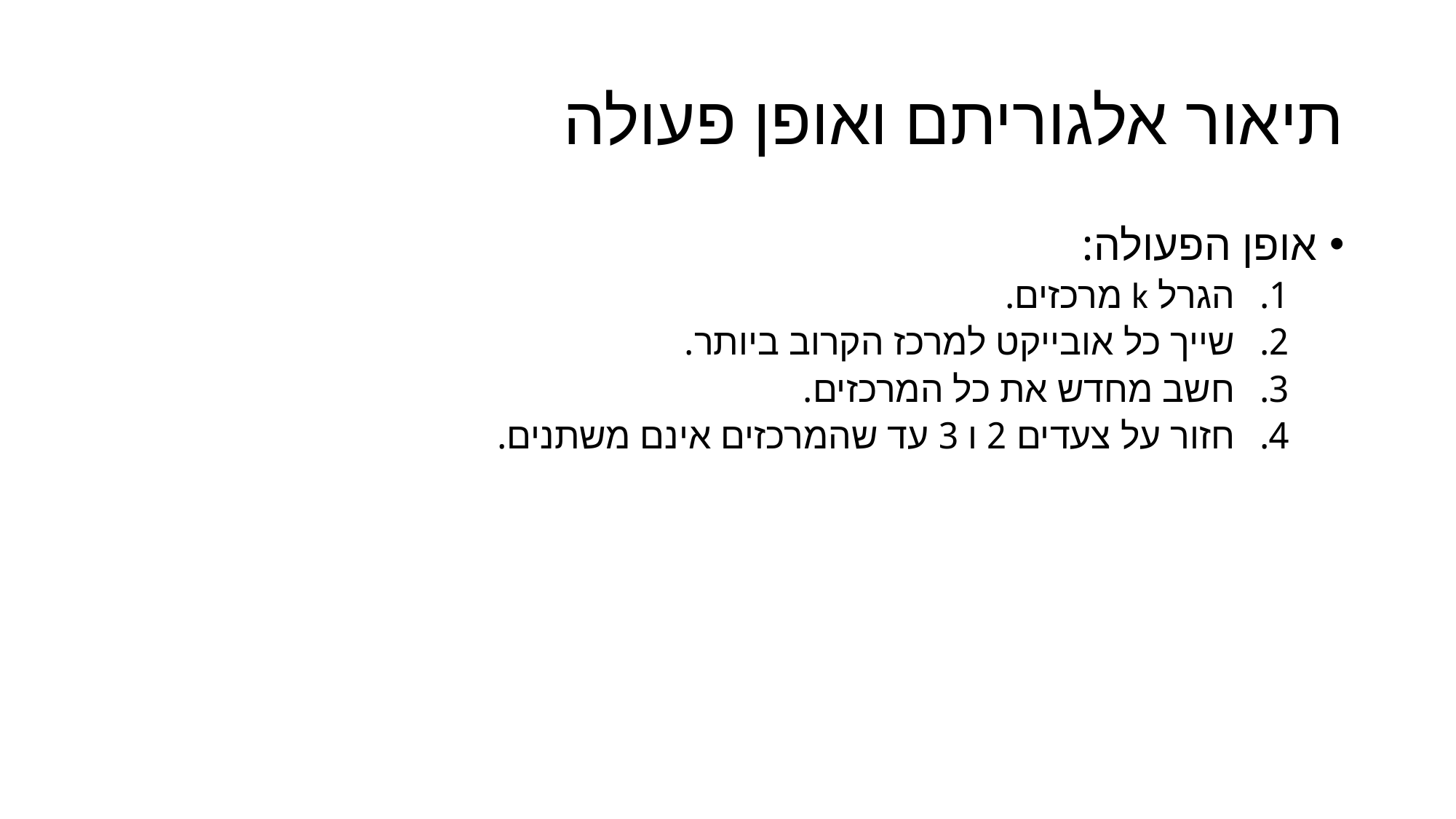

# תיאור אלגוריתם ואופן פעולה
אופן הפעולה:
הגרל k מרכזים.
שייך כל אובייקט למרכז הקרוב ביותר.
חשב מחדש את כל המרכזים.
חזור על צעדים 2 ו 3 עד שהמרכזים אינם משתנים.